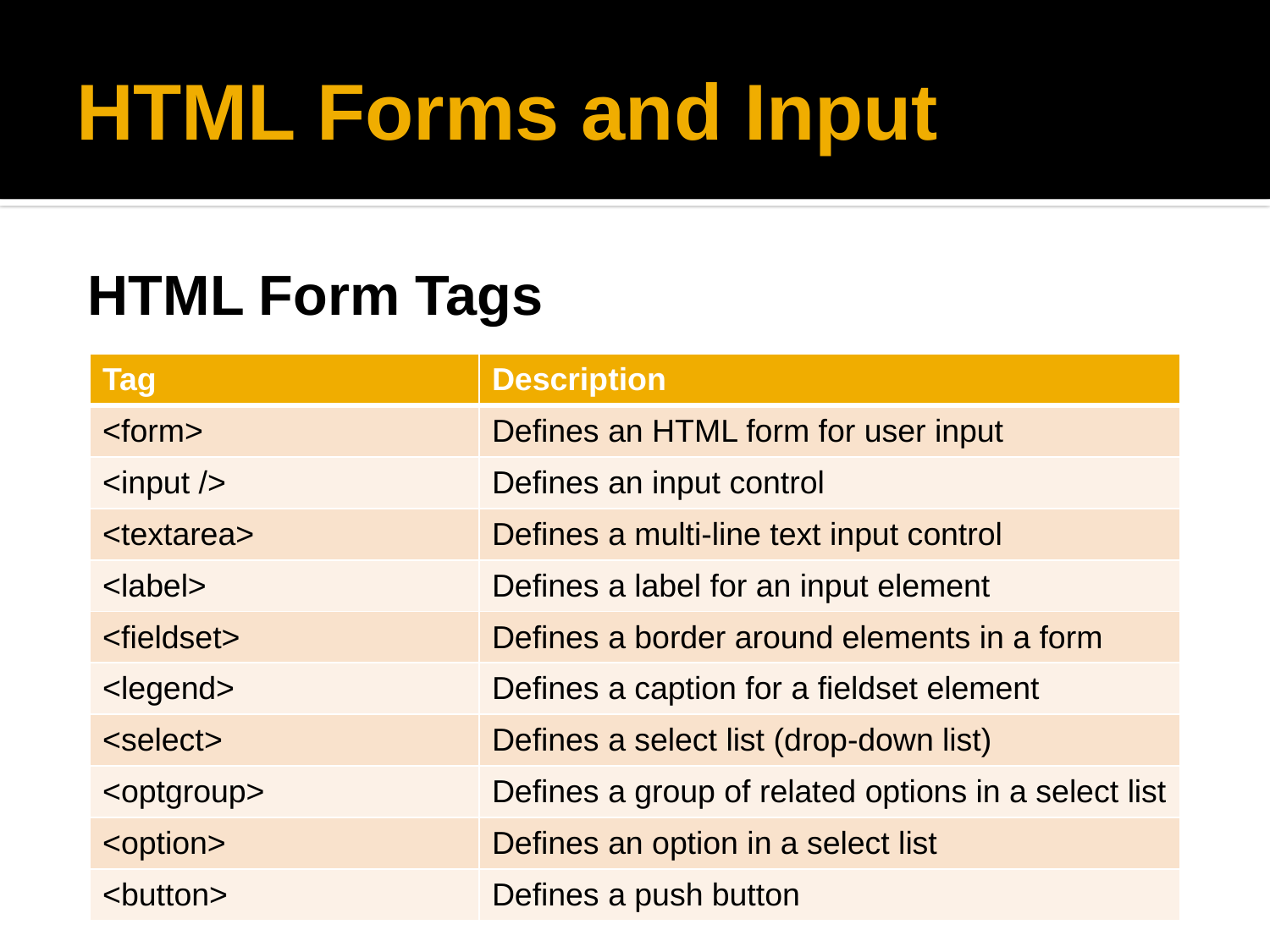

# HTML Forms and Input
HTML Form Tags
| Tag | Description |
| --- | --- |
| <form> | Defines an HTML form for user input |
| <input /> | Defines an input control |
| <textarea> | Defines a multi-line text input control |
| <label> | Defines a label for an input element |
| <fieldset> | Defines a border around elements in a form |
| <legend> | Defines a caption for a fieldset element |
| <select> | Defines a select list (drop-down list) |
| <optgroup> | Defines a group of related options in a select list |
| <option> | Defines an option in a select list |
| <button> | Defines a push button |